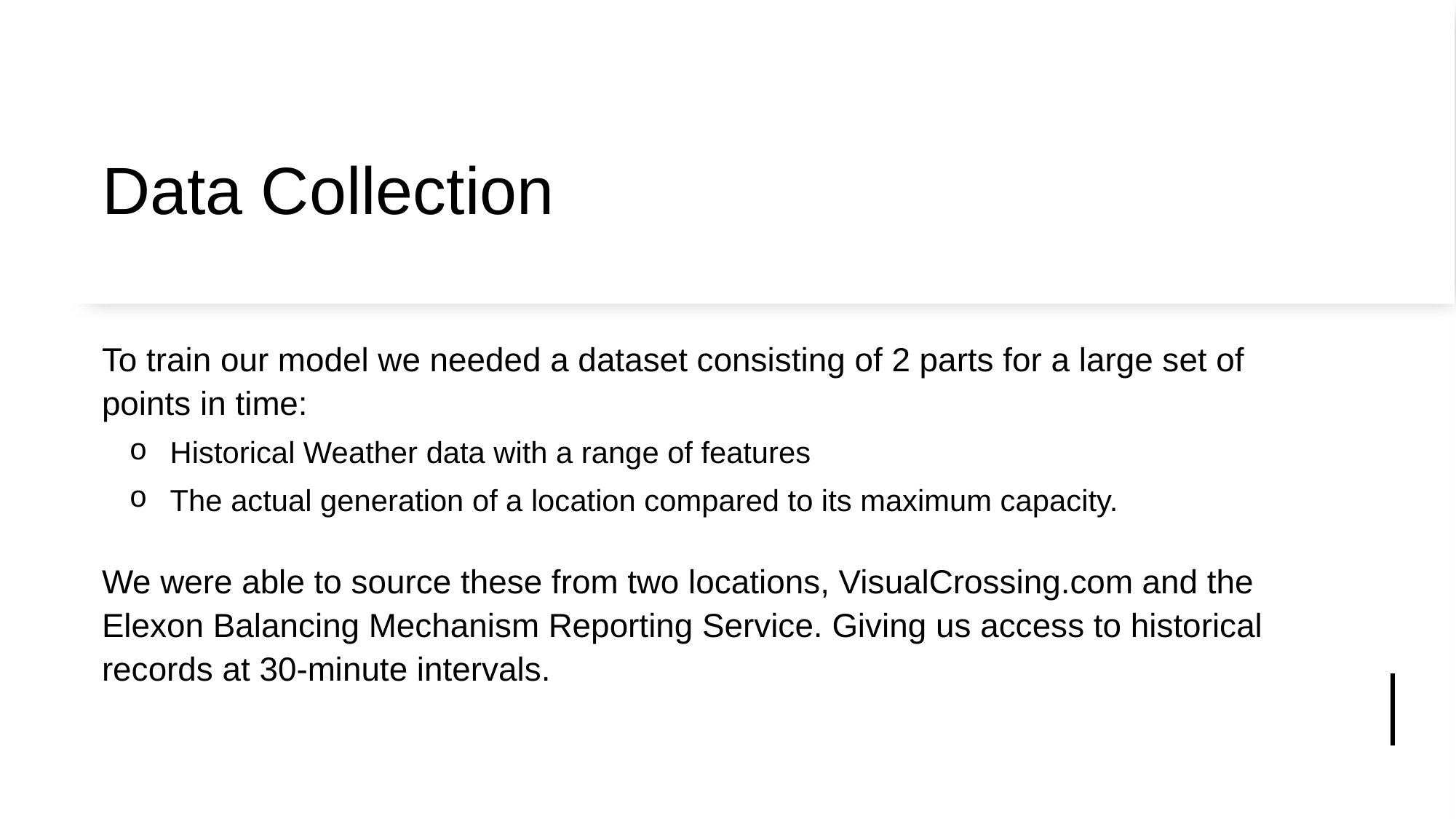

# Data Collection
To train our model we needed a dataset consisting of 2 parts for a large set of points in time:
Historical Weather data with a range of features
The actual generation of a location compared to its maximum capacity.

We were able to source these from two locations, VisualCrossing.com and the Elexon Balancing Mechanism Reporting Service. Giving us access to historical records at 30-minute intervals.